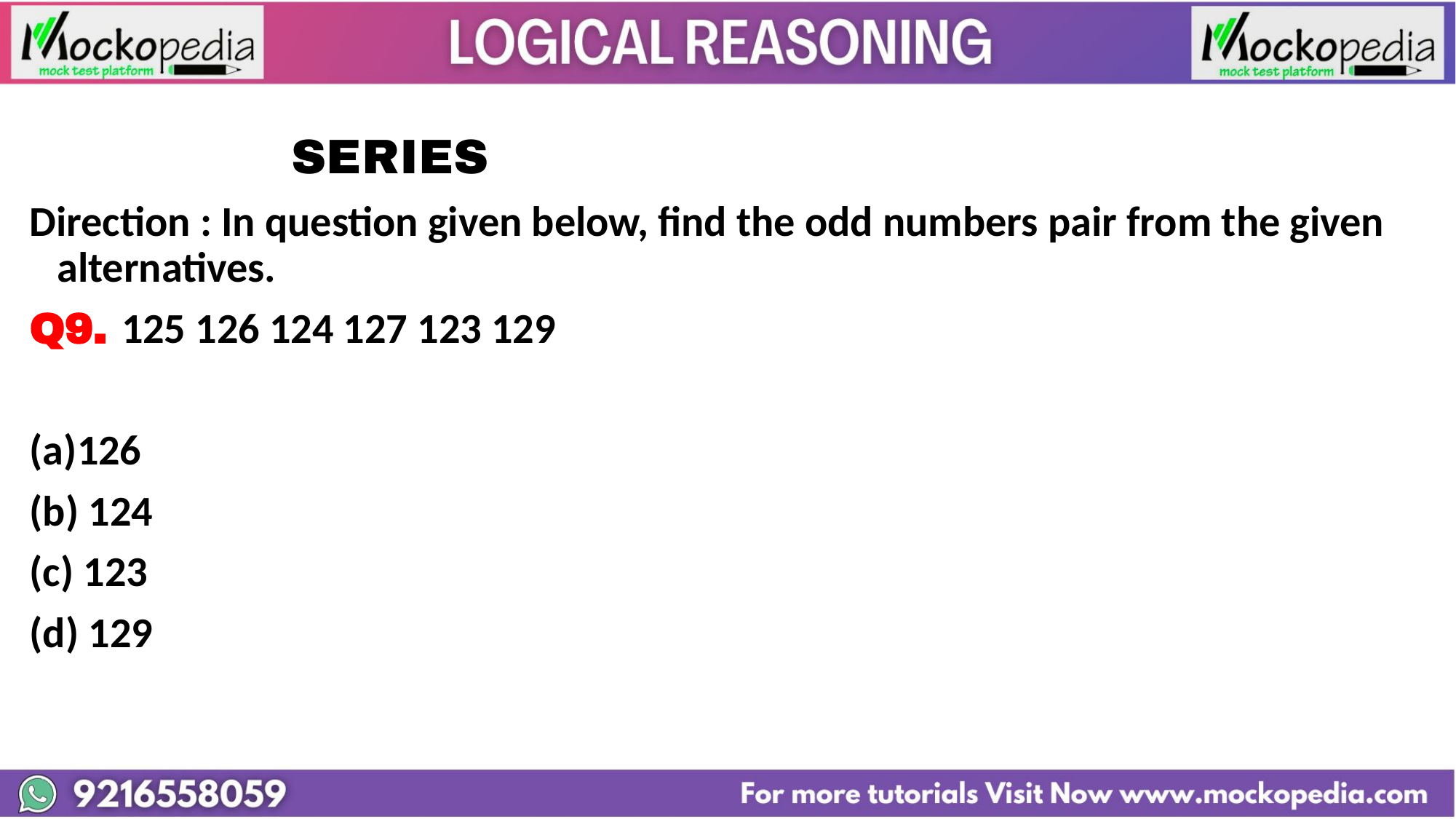

#
			 SERIES
Direction : In question given below, find the odd numbers pair from the given alternatives.
Q9. 125 126 124 127 123 129

126
(b) 124
(c) 123
(d) 129